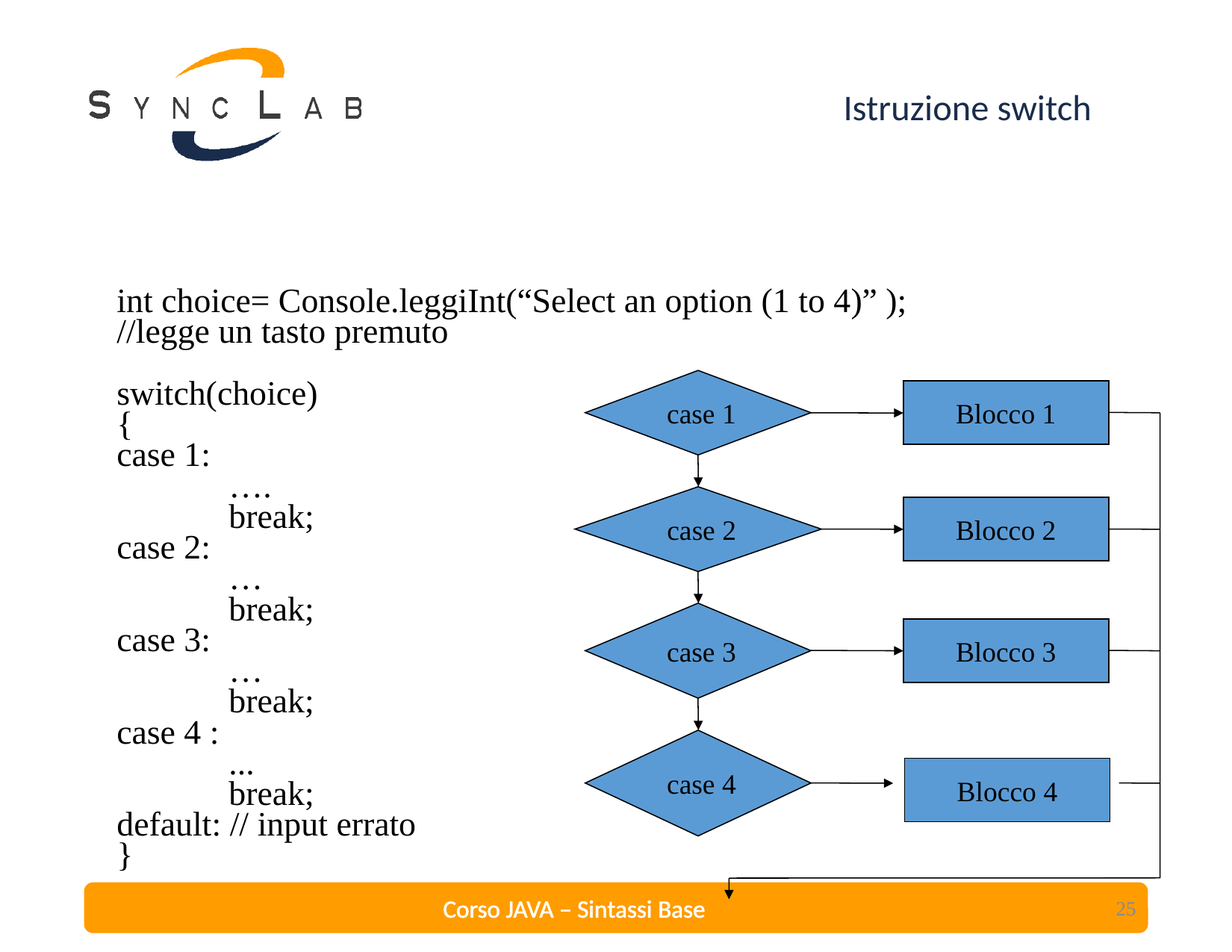

# Istruzione switch
int choice= Console.leggiInt(“Select an option (1 to 4)” );
//legge un tasto premuto

switch(choice)
{
case 1:
	….
	break;
case 2:
	…
	break;
case 3:
	…
	break;
case 4 :
	...
	break;
default: // input errato
}
 case 1
Blocco 1

 case 2
Blocco 2

 case 3
Blocco 3

 case 4
Blocco 4

25
Corso JAVA – Sintassi Base